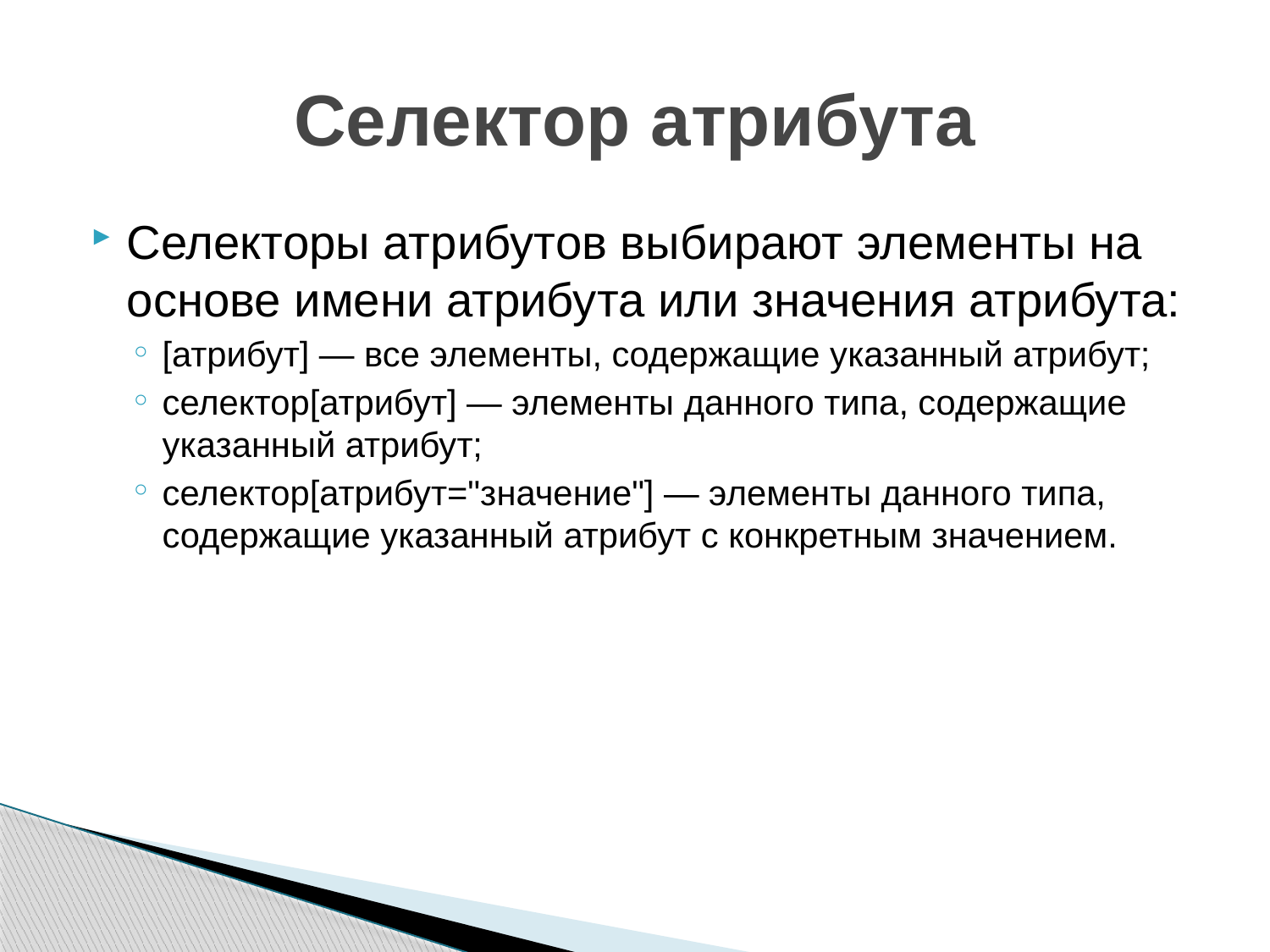

# Селектор атрибута
Селекторы атрибутов выбирают элементы на основе имени атрибута или значения атрибута:
[атрибут] — все элементы, содержащие указанный атрибут;
селектор[атрибут] — элементы данного типа, содержащие указанный атрибут;
селектор[атрибут="значение"] — элементы данного типа, содержащие указанный атрибут с конкретным значением.